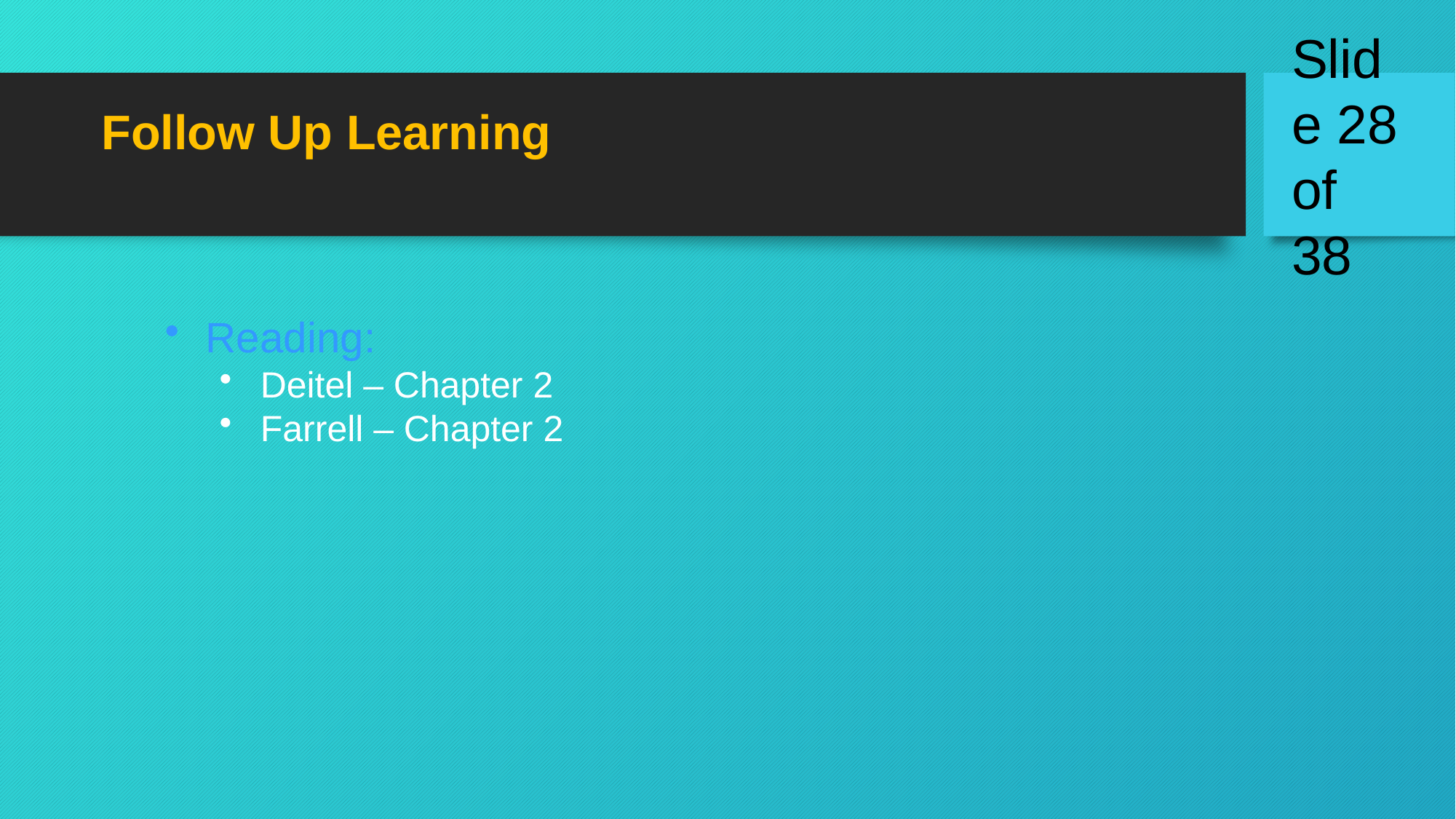

Follow Up Learning
Reading:
Deitel – Chapter 2
Farrell – Chapter 2
Slide 28 of 38